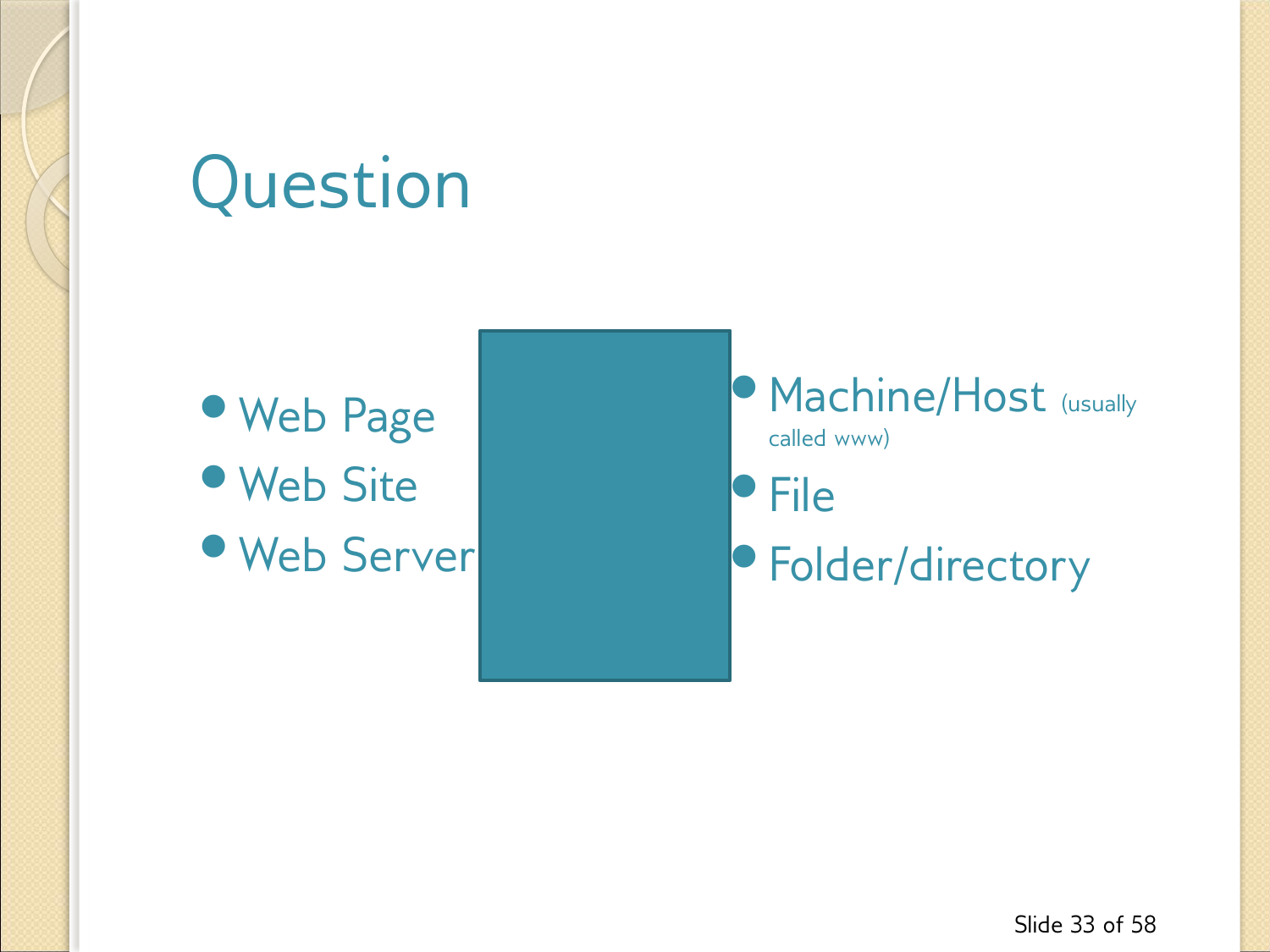

# Question

Machine/Host (usually called www)
File
Folder/directory
Web Page
Web Site
Web Server